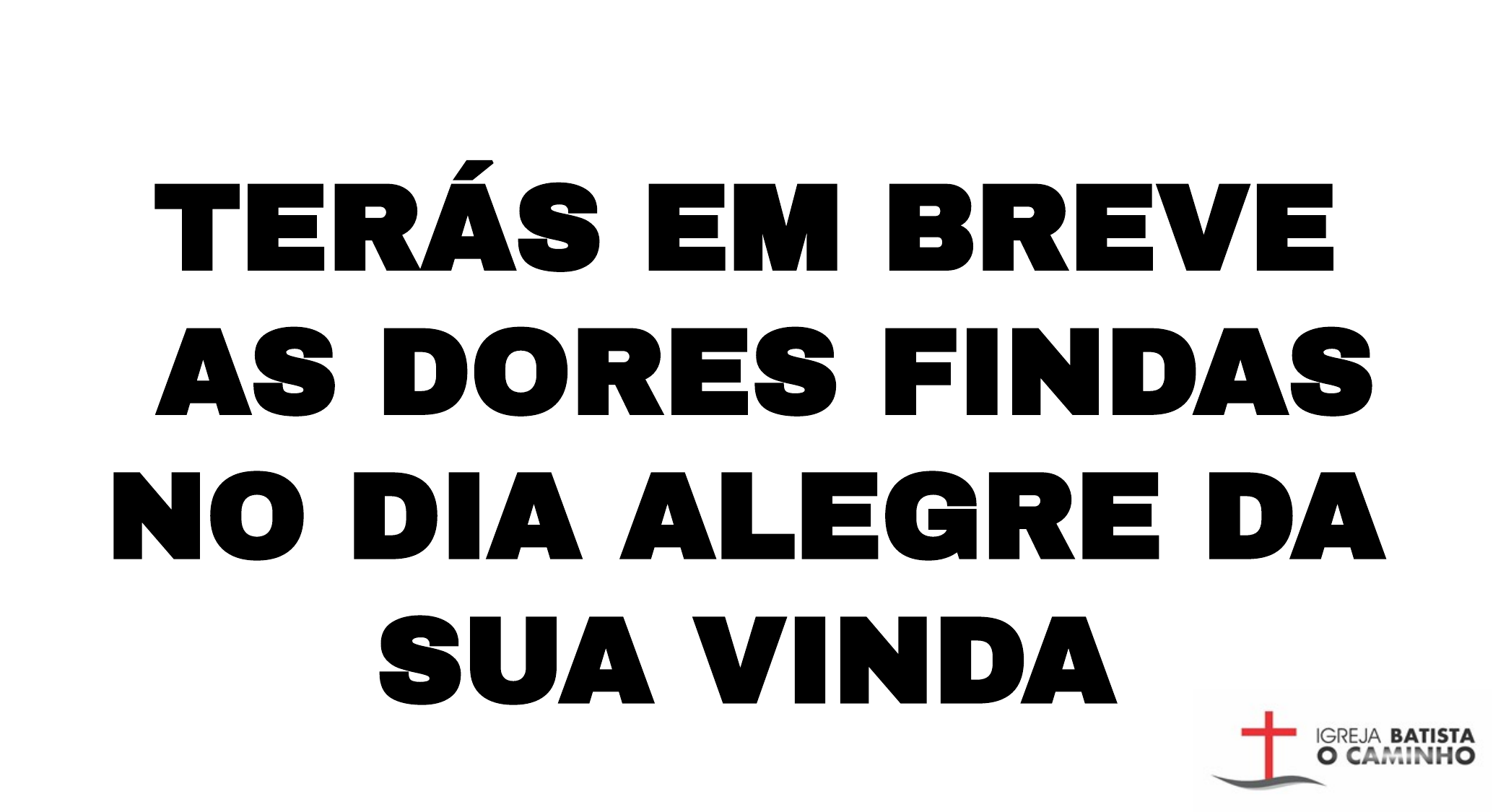

TERÁS EM BREVE
 AS DORES FINDAS
NO DIA ALEGRE DA SUA VINDA